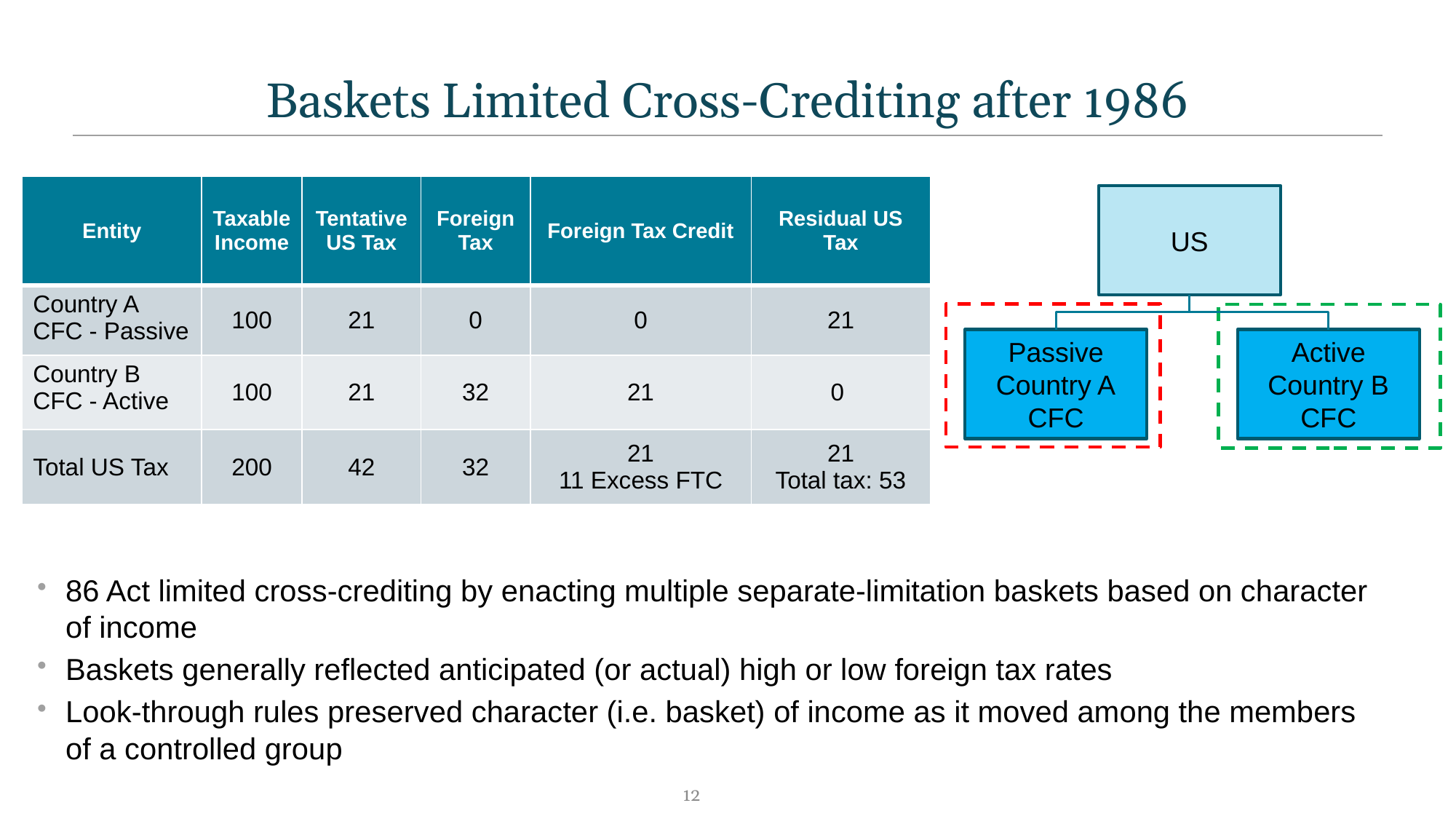

# Baskets Limited Cross-Crediting after 1986

| Entity | Taxable Income | Tentative US Tax | Foreign Tax | Foreign Tax Credit | Residual US Tax |
| --- | --- | --- | --- | --- | --- |
| Country A CFC - Passive | 100 | 21 | 0 | 0 | 21 |
| Country B CFC - Active | 100 | 21 | 32 | 21 | 0 |
| Total US Tax | 200 | 42 | 32 | 21 11 Excess FTC | 21 Total tax: 53 |

US

Active Country B
CFC

Passive Country A
CFC

86 Act limited cross-crediting by enacting multiple separate-limitation baskets based on character of income
Baskets generally reflected anticipated (or actual) high or low foreign tax rates
Look-through rules preserved character (i.e. basket) of income as it moved among the members of a controlled group
12